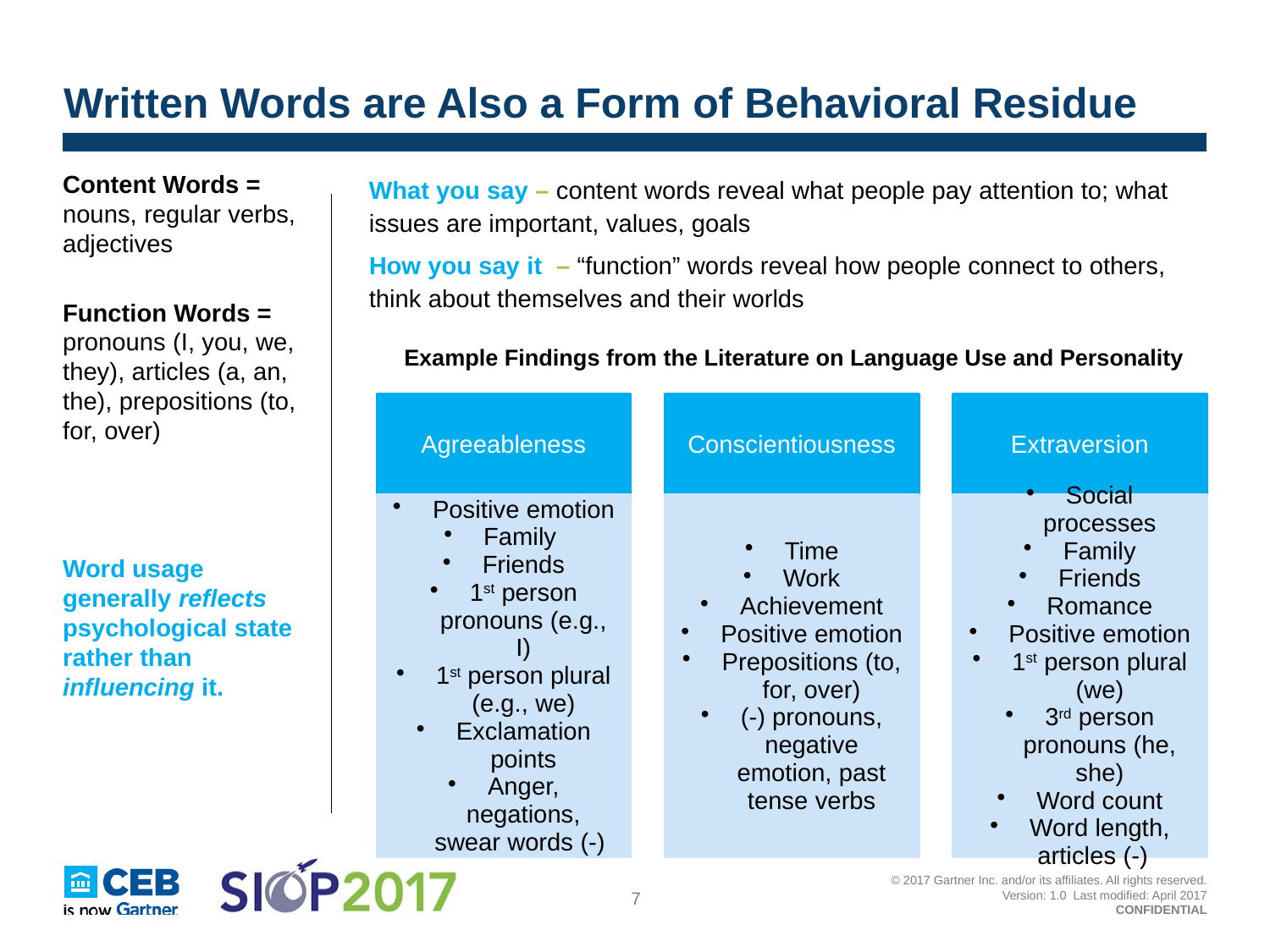

# Written Words are Also a Form of Behavioral Residue
What you say – content words reveal what people pay attention to; what issues are important, values, goals
How you say it  – “function” words reveal how people connect to others, think about themselves and their worlds

Example Findings from the Literature on Language Use and Personality

Content Words = nouns, regular verbs, adjectives

Function Words = pronouns (I, you, we, they), articles (a, an, the), prepositions (to, for, over)

Word usage generally reflects psychological state rather than influencing it.

Agreeableness
Positive emotion
Conscientiousness
Time
Extraversion
Social processes
Family
Friends
1st person pronouns (e.g., I)
Exclamation points
1st person plural (e.g., we)
Work
Achievement
Positive emotion
Prepositions (to, for, over)
(-) pronouns, negative emotion, past tense verbs
Family
Friends
Romance
1st person plural (we)
3rd person pronouns (he, she)
Word count
Positive emotion
Anger, negations, swear words (-)
Word length, articles (-)